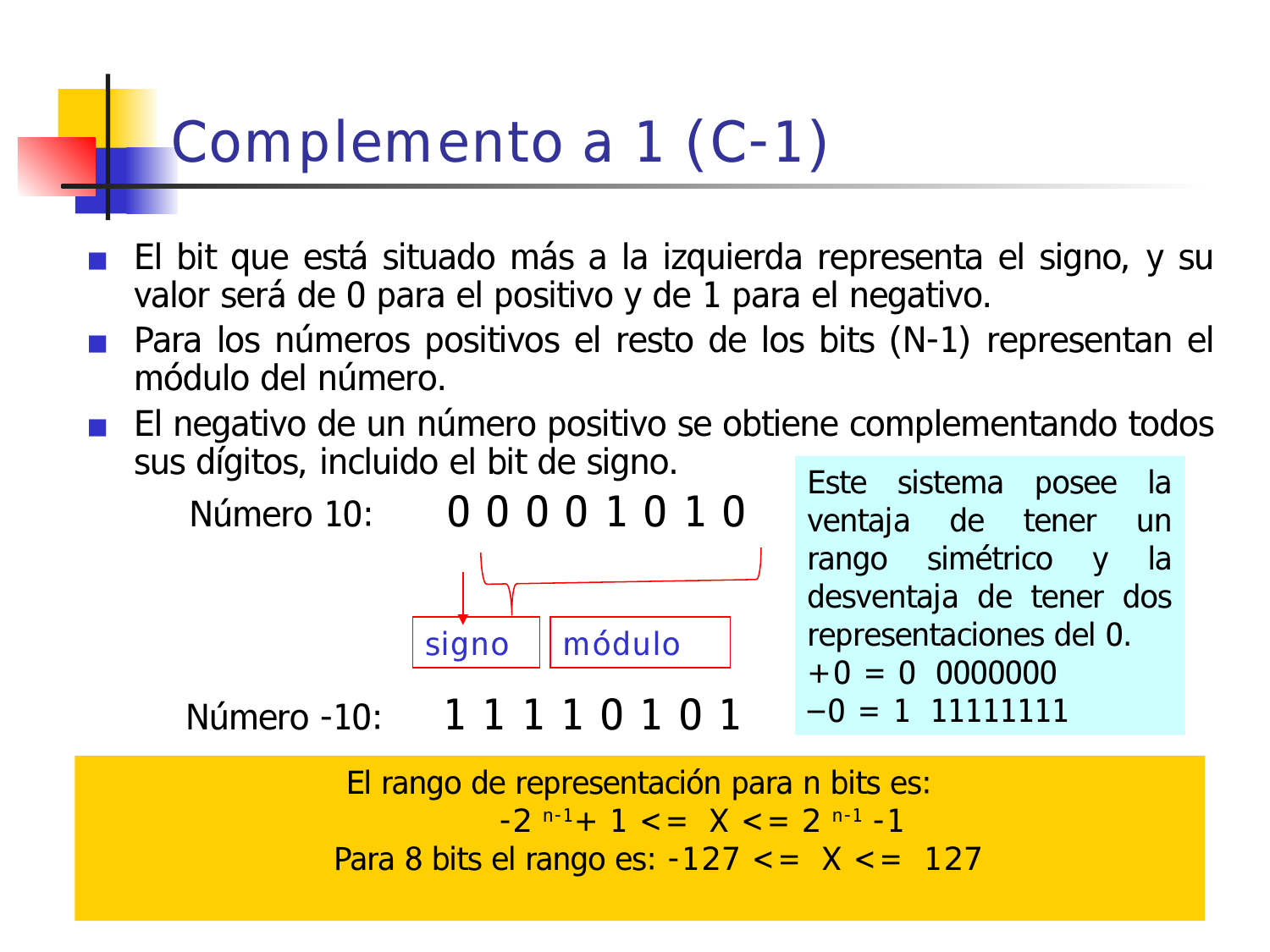

# Complemento a 1 (C-1)
El bit que está situado más a la izquierda representa el signo, y su valor será de 0 para el positivo y de 1 para el negativo.
Para los números positivos el resto de los bits (N-1) representan el módulo del número.
El negativo de un número positivo se obtiene complementando todos sus dígitos, incluido el bit de signo.
         Número 10:      0 0 0 0 1 0 1 0

         Número -10:     1 1 1 1 0 1 0 1

Este sistema posee la ventaja de tener un rango simétrico y la desventaja de tener dos representaciones del 0.
+0 = 0  0000000
–0 = 1  11111111

módulo
signo
El rango de representación para n bits es:
	 -2 n-1+ 1 <=  X <= 2 n-1 -1
     Para 8 bits el rango es: -127 <=  X <=  127